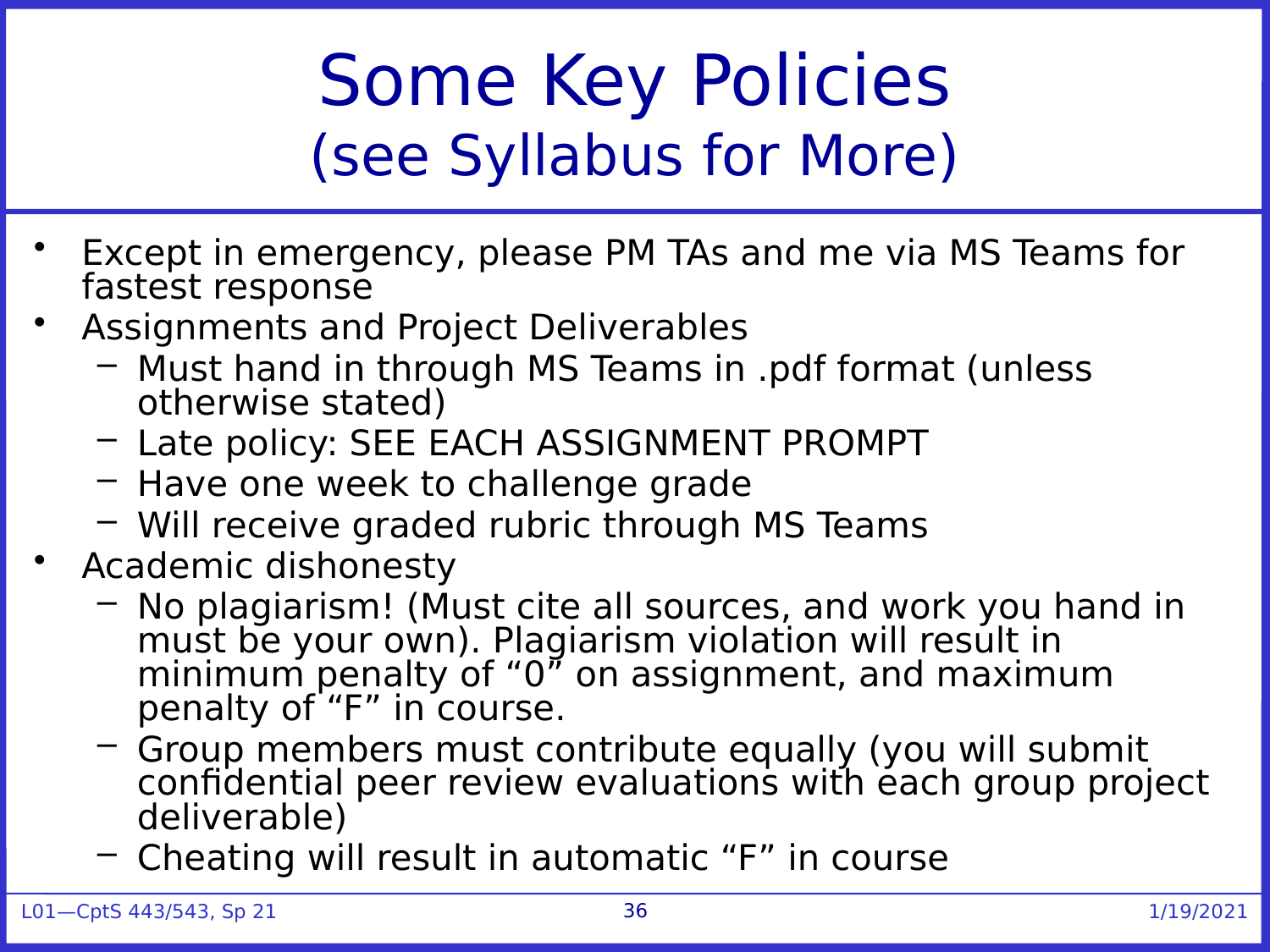

# Some Key Policies (see Syllabus for More)
Except in emergency, please PM TAs and me via MS Teams for fastest response
Assignments and Project Deliverables
Must hand in through MS Teams in .pdf format (unless otherwise stated)
Late policy: SEE EACH ASSIGNMENT PROMPT
Have one week to challenge grade
Will receive graded rubric through MS Teams
Academic dishonesty
No plagiarism! (Must cite all sources, and work you hand in must be your own). Plagiarism violation will result in minimum penalty of “0” on assignment, and maximum penalty of “F” in course.
Group members must contribute equally (you will submit confidential peer review evaluations with each group project deliverable)
Cheating will result in automatic “F” in course
36